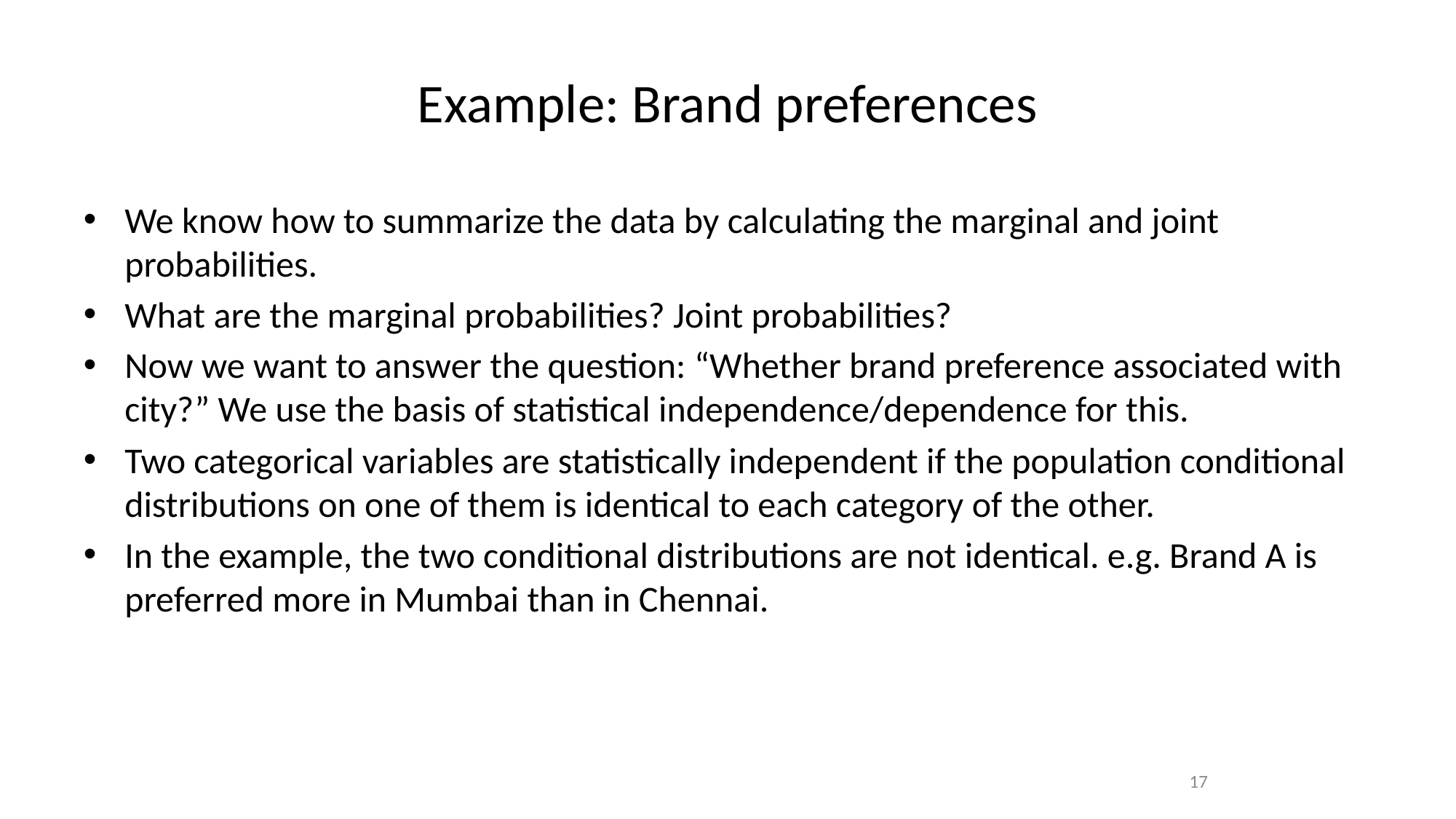

# Example: Brand preferences
We know how to summarize the data by calculating the marginal and joint probabilities.
What are the marginal probabilities? Joint probabilities?
Now we want to answer the question: “Whether brand preference associated with city?” We use the basis of statistical independence/dependence for this.
Two categorical variables are statistically independent if the population conditional distributions on one of them is identical to each category of the other.
In the example, the two conditional distributions are not identical. e.g. Brand A is preferred more in Mumbai than in Chennai.
17